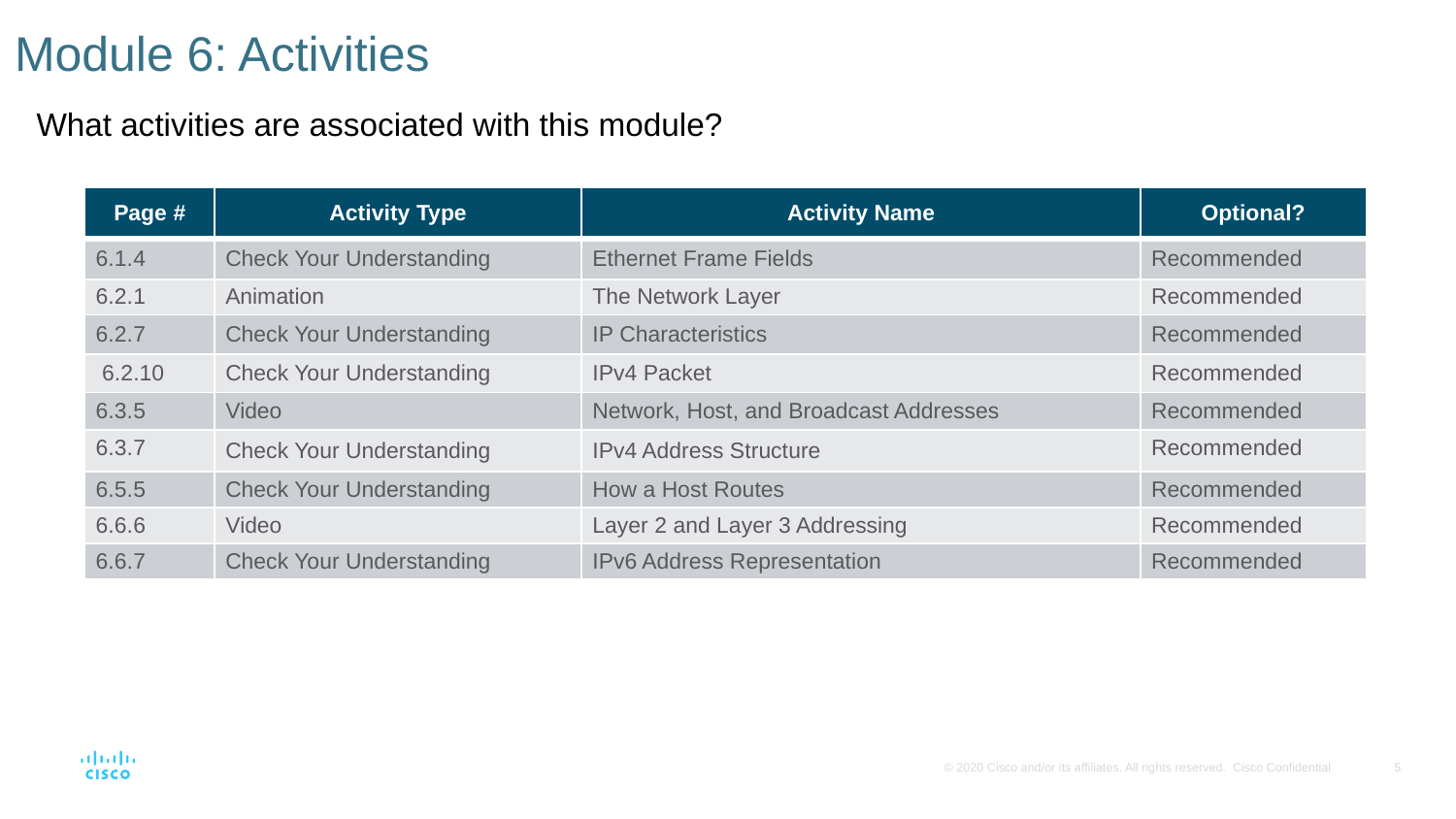

# Module 6: Activities
What activities are associated with this module?

| Page # | Activity Type | Activity Name | Optional? |
| --- | --- | --- | --- |
| 6.1.4 | Check Your Understanding | Ethernet Frame Fields | Recommended |
| 6.2.1 | Animation | The Network Layer | Recommended |
| 6.2.7 | Check Your Understanding | IP Characteristics | Recommended |
| 6.2.10 | Check Your Understanding | IPv4 Packet | Recommended |
| 6.3.5 | Video | Network, Host, and Broadcast Addresses | Recommended |
| 6.3.7 | Check Your Understanding | IPv4 Address Structure | Recommended |
| 6.5.5 | Check Your Understanding | How a Host Routes | Recommended |
| 6.6.6 | Video | Layer 2 and Layer 3 Addressing | Recommended |
| 6.6.7 | Check Your Understanding | IPv6 Address Representation | Recommended |